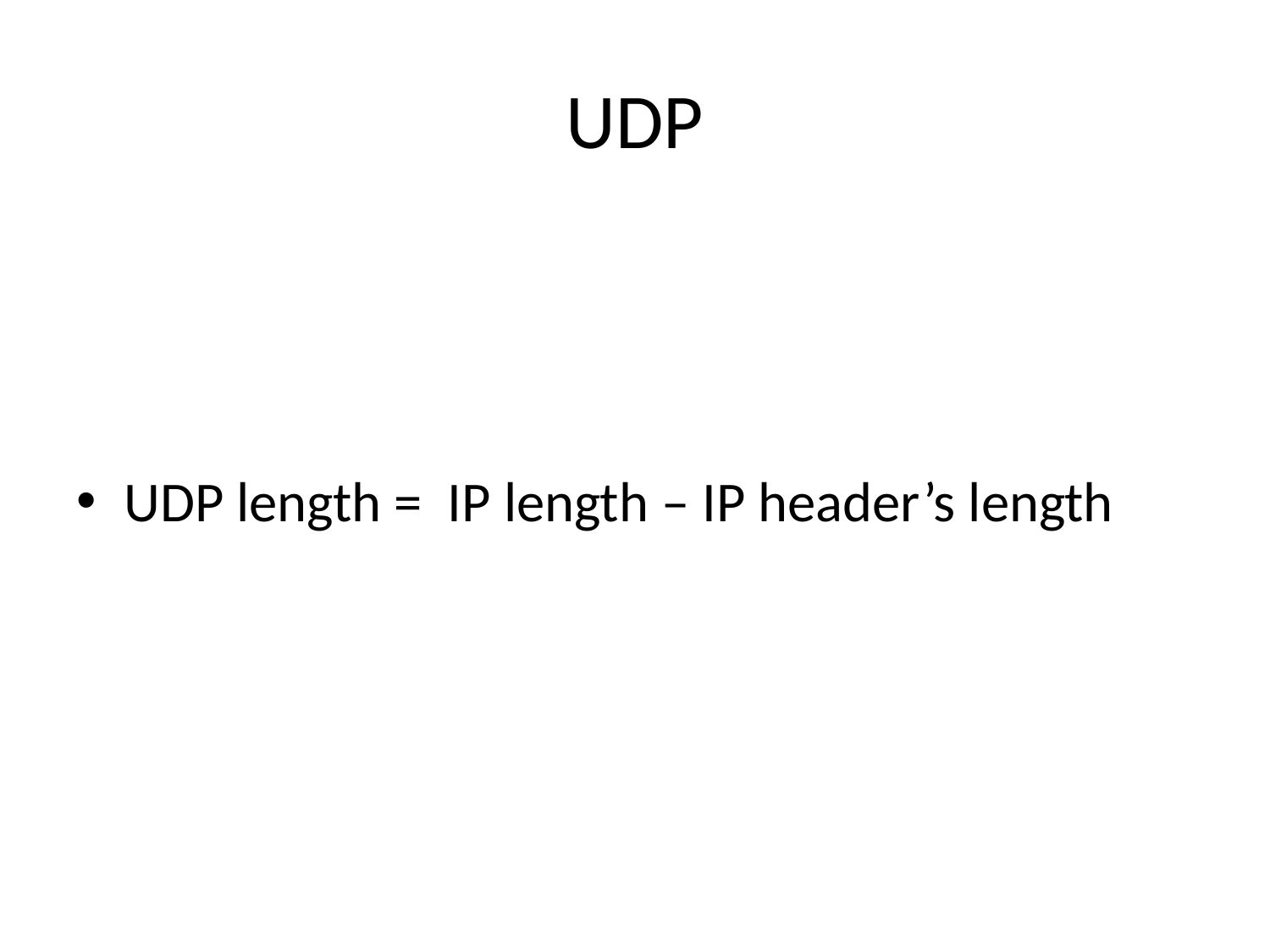

# UDP

UDP length =  IP length – IP header’s length